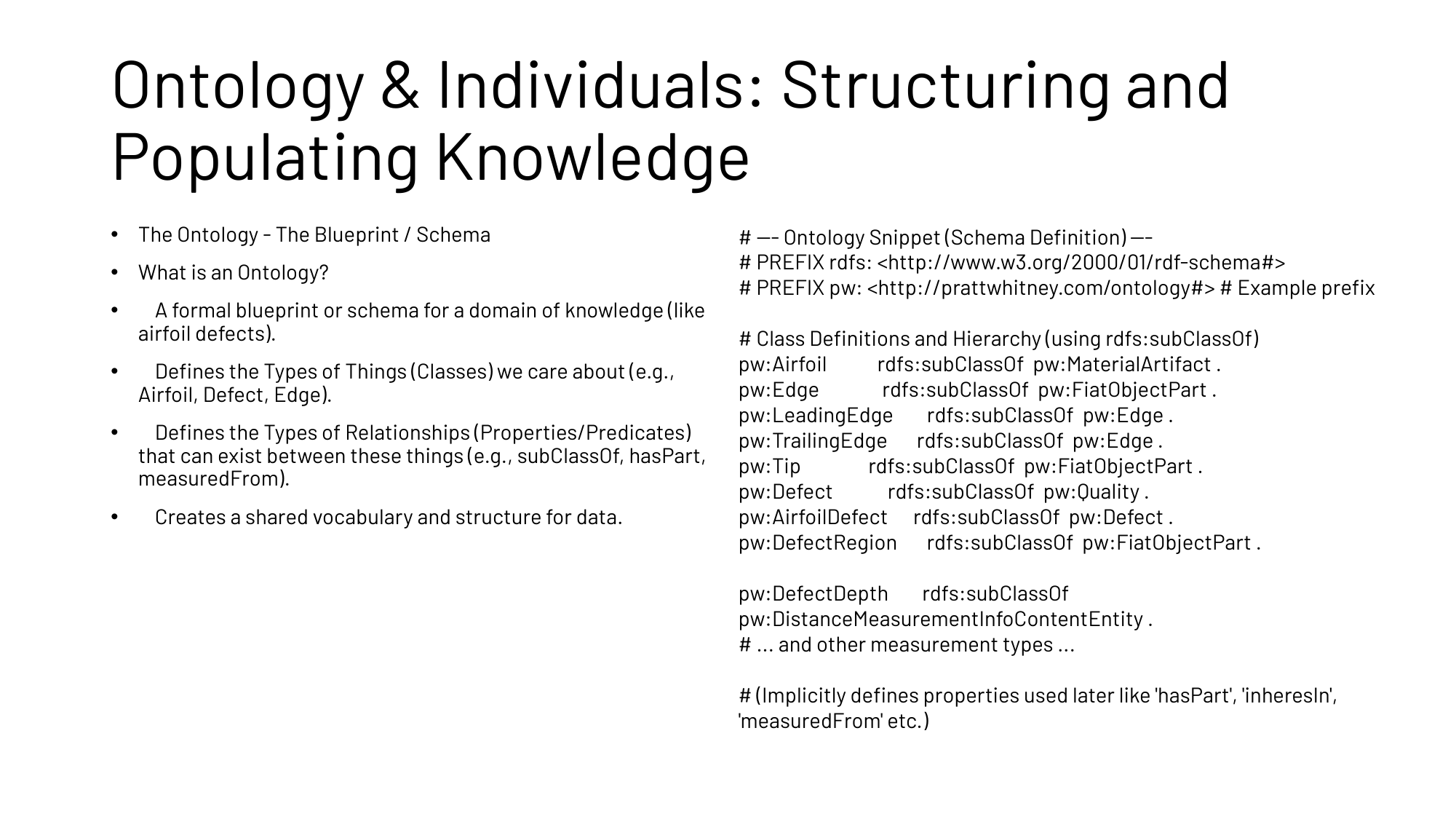

# Ontology & Individuals: Structuring and Populating Knowledge
The Ontology - The Blueprint / Schema
What is an Ontology?
    A formal blueprint or schema for a domain of knowledge (like airfoil defects).
    Defines the Types of Things (Classes) we care about (e.g., Airfoil, Defect, Edge).
    Defines the Types of Relationships (Properties/Predicates) that can exist between these things (e.g., subClassOf, hasPart, measuredFrom).
    Creates a shared vocabulary and structure for data.
# --- Ontology Snippet (Schema Definition) ---
# PREFIX rdfs: <http://www.w3.org/2000/01/rdf-schema#>
# PREFIX pw: <http://prattwhitney.com/ontology#> # Example prefix

# Class Definitions and Hierarchy (using rdfs:subClassOf)
pw:Airfoil            rdfs:subClassOf  pw:MaterialArtifact .
pw:Edge               rdfs:subClassOf  pw:FiatObjectPart .
pw:LeadingEdge        rdfs:subClassOf  pw:Edge .
pw:TrailingEdge       rdfs:subClassOf  pw:Edge .
pw:Tip                rdfs:subClassOf  pw:FiatObjectPart .
pw:Defect             rdfs:subClassOf  pw:Quality .
pw:AirfoilDefect      rdfs:subClassOf  pw:Defect .
pw:DefectRegion       rdfs:subClassOf  pw:FiatObjectPart .

pw:DefectDepth        rdfs:subClassOf  pw:DistanceMeasurementInfoContentEntity .
# ... and other measurement types ...

# (Implicitly defines properties used later like 'hasPart', 'inheresIn', 'measuredFrom' etc.)